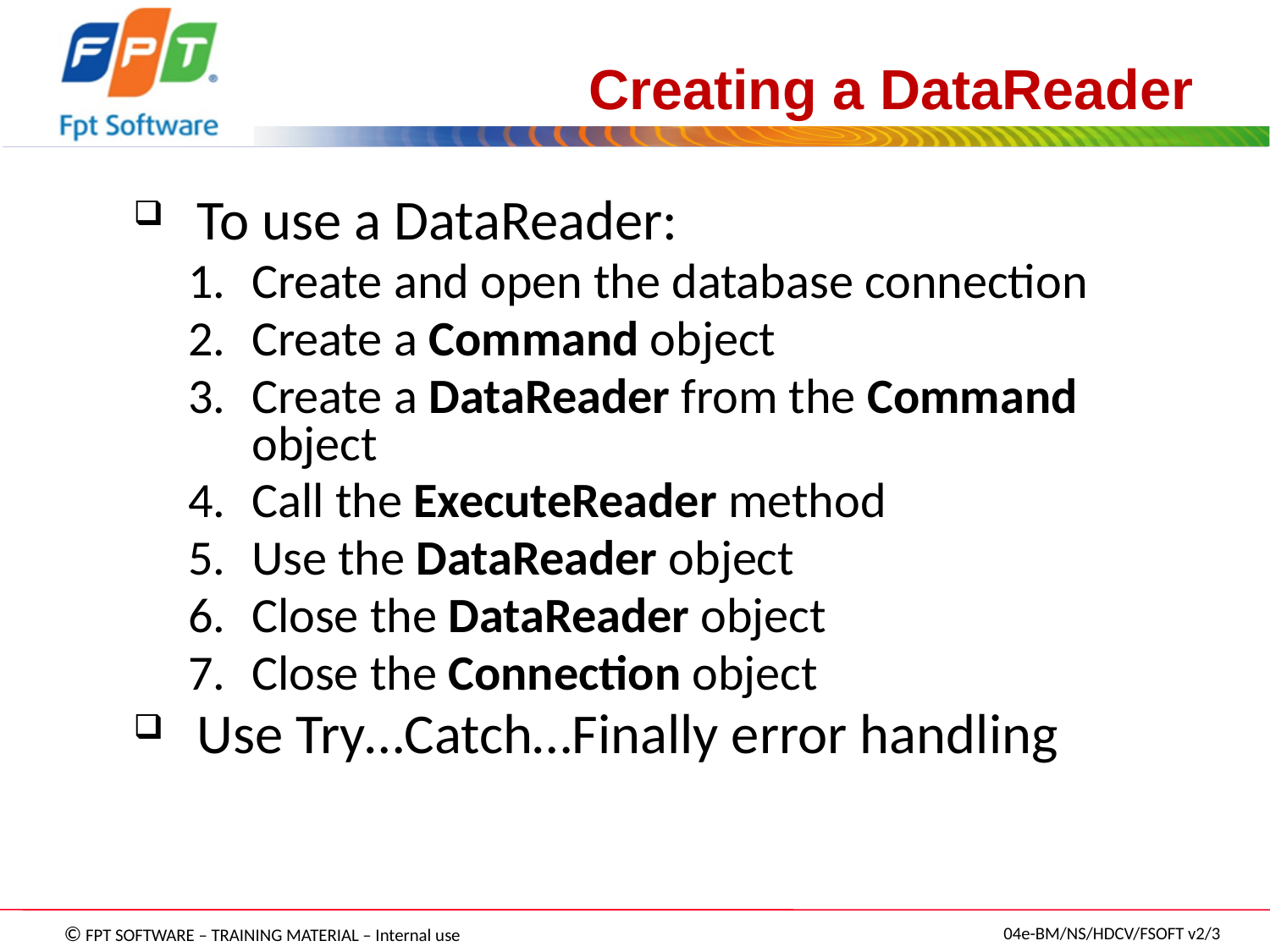

# Creating a DataReader
To use a DataReader:
Create and open the database connection
Create a Command object
Create a DataReader from the Command object
Call the ExecuteReader method
Use the DataReader object
Close the DataReader object
Close the Connection object
Use Try…Catch…Finally error handling